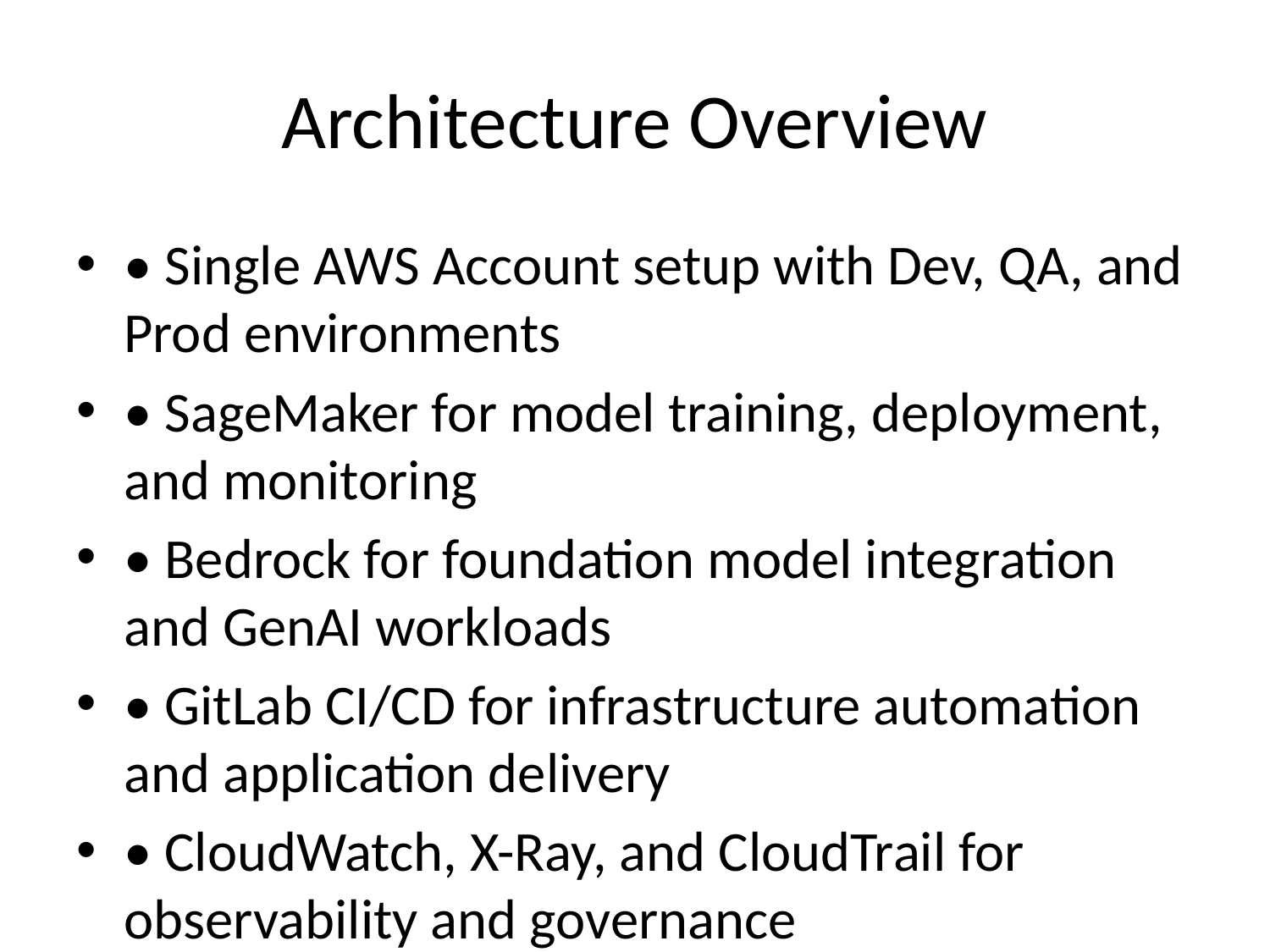

# Architecture Overview
• Single AWS Account setup with Dev, QA, and Prod environments
• SageMaker for model training, deployment, and monitoring
• Bedrock for foundation model integration and GenAI workloads
• GitLab CI/CD for infrastructure automation and application delivery
• CloudWatch, X-Ray, and CloudTrail for observability and governance